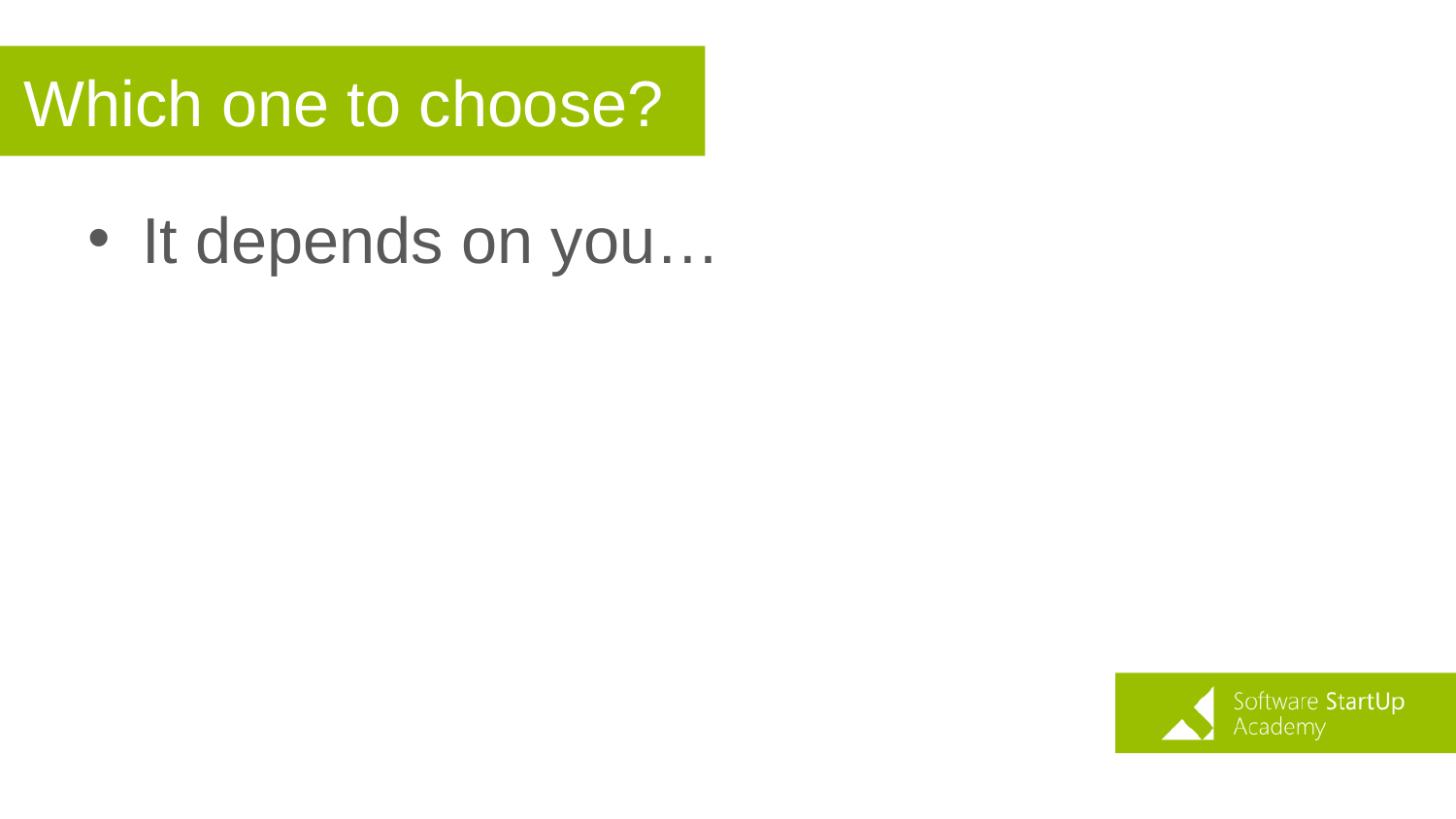

# Which one to choose?
It depends on you…